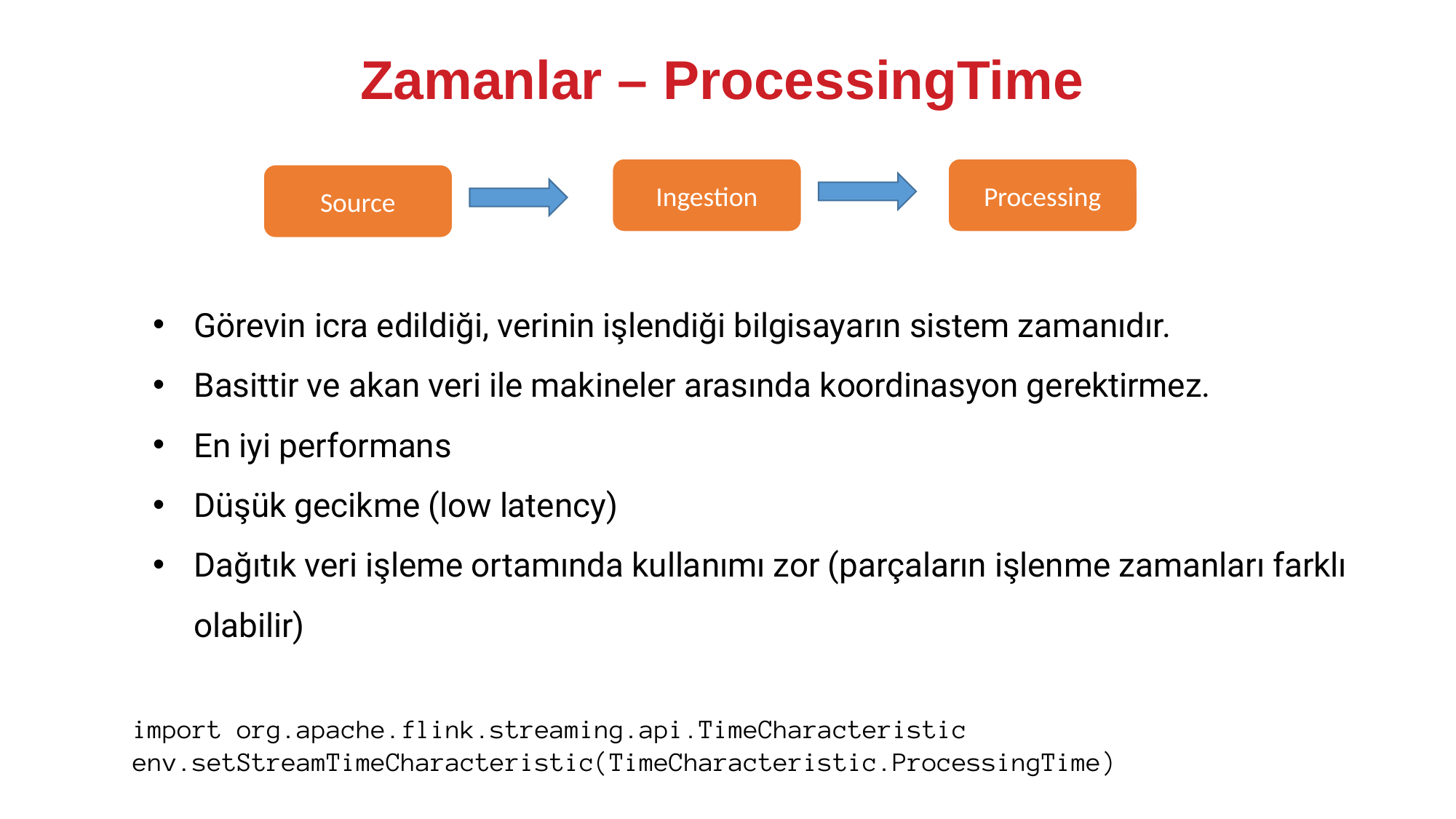

# Zamanlar – ProcessingTime

Ingestion
Processing
Source

Görevin icra edildiği, verinin işlendiği bilgisayarın sistem zamanıdır.
Basittir ve akan veri ile makineler arasında koordinasyon gerektirmez.
En iyi performans
Düşük gecikme (low latency)
Dağıtık veri işleme ortamında kullanımı zor (parçaların işlenme zamanları farklı olabilir)
import org.apache.flink.streaming.api.TimeCharacteristic
env.setStreamTimeCharacteristic(TimeCharacteristic.ProcessingTime)